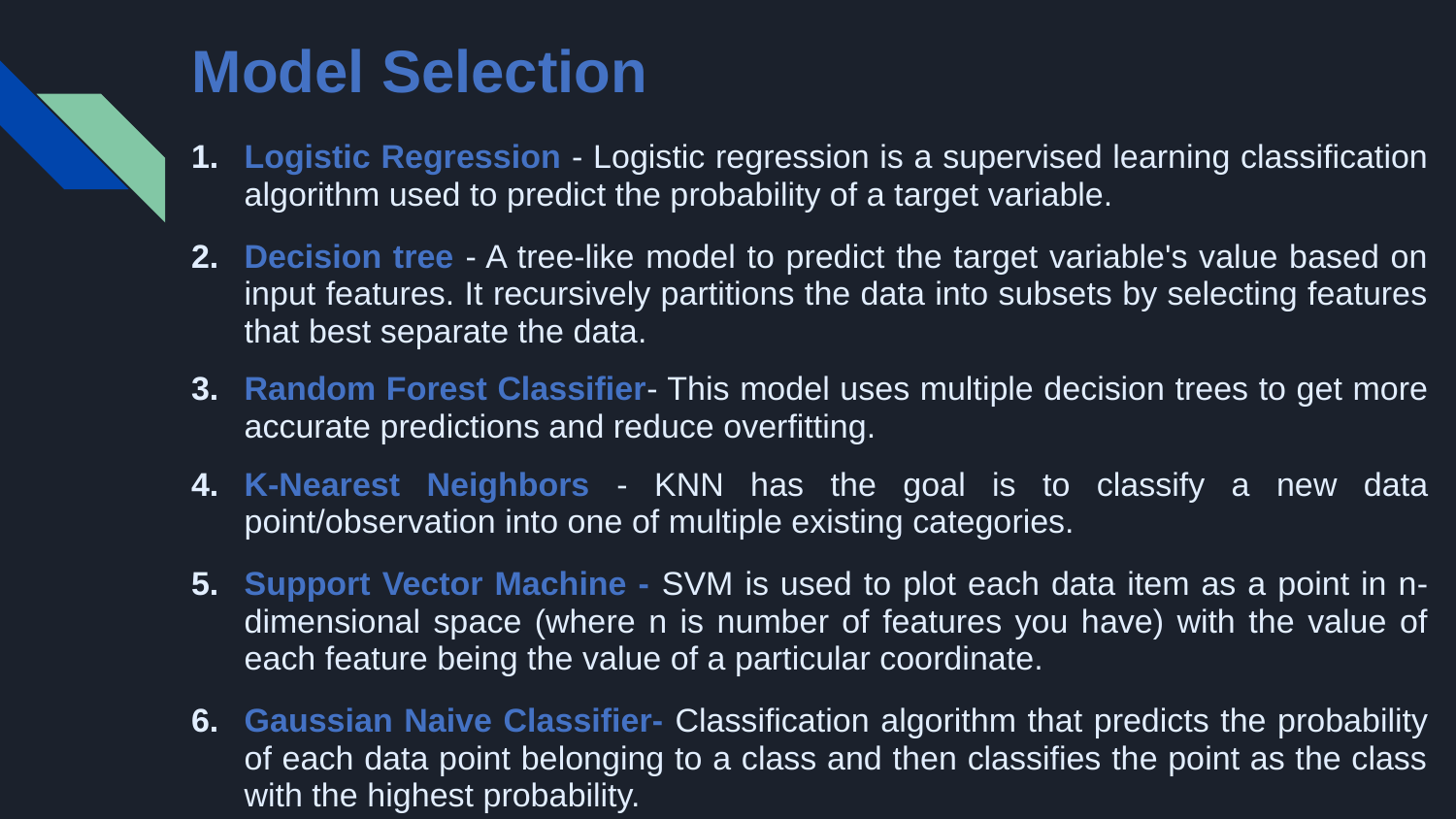

# Model Selection

Logistic Regression - Logistic regression is a supervised learning classification algorithm used to predict the probability of a target variable.
Decision tree - A tree-like model to predict the target variable's value based on input features. It recursively partitions the data into subsets by selecting features that best separate the data.
Random Forest Classifier- This model uses multiple decision trees to get more accurate predictions and reduce overfitting.
K-Nearest Neighbors - KNN has the goal is to classify a new data point/observation into one of multiple existing categories.
Support Vector Machine - SVM is used to plot each data item as a point in n-dimensional space (where n is number of features you have) with the value of each feature being the value of a particular coordinate.
Gaussian Naive Classifier- Classification algorithm that predicts the probability of each data point belonging to a class and then classifies the point as the class with the highest probability.